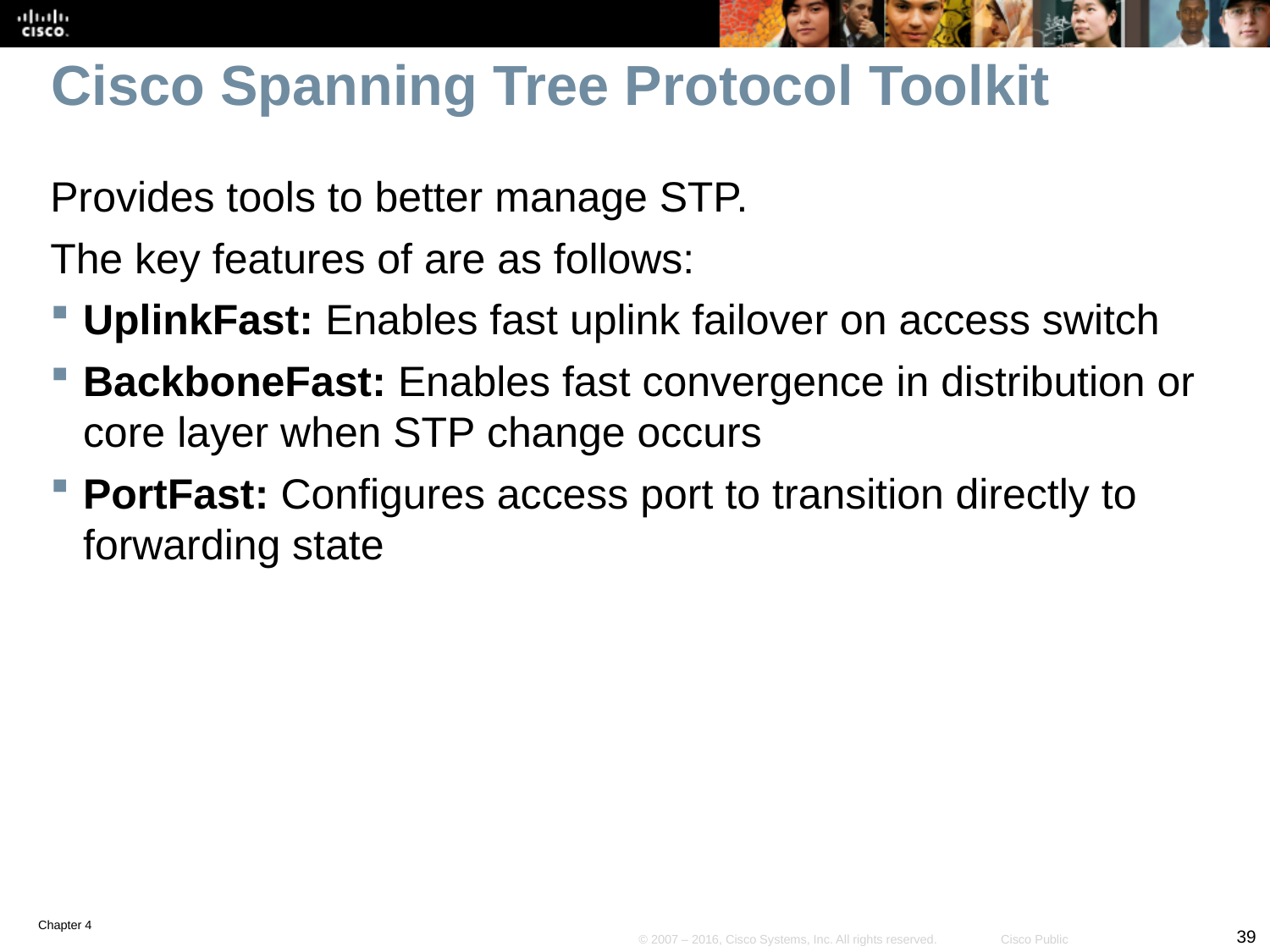

# Cisco Spanning Tree Protocol Toolkit
Provides tools to better manage STP.
The key features of are as follows:
UplinkFast: Enables fast uplink failover on access switch
BackboneFast: Enables fast convergence in distribution or core layer when STP change occurs
PortFast: Configures access port to transition directly to forwarding state